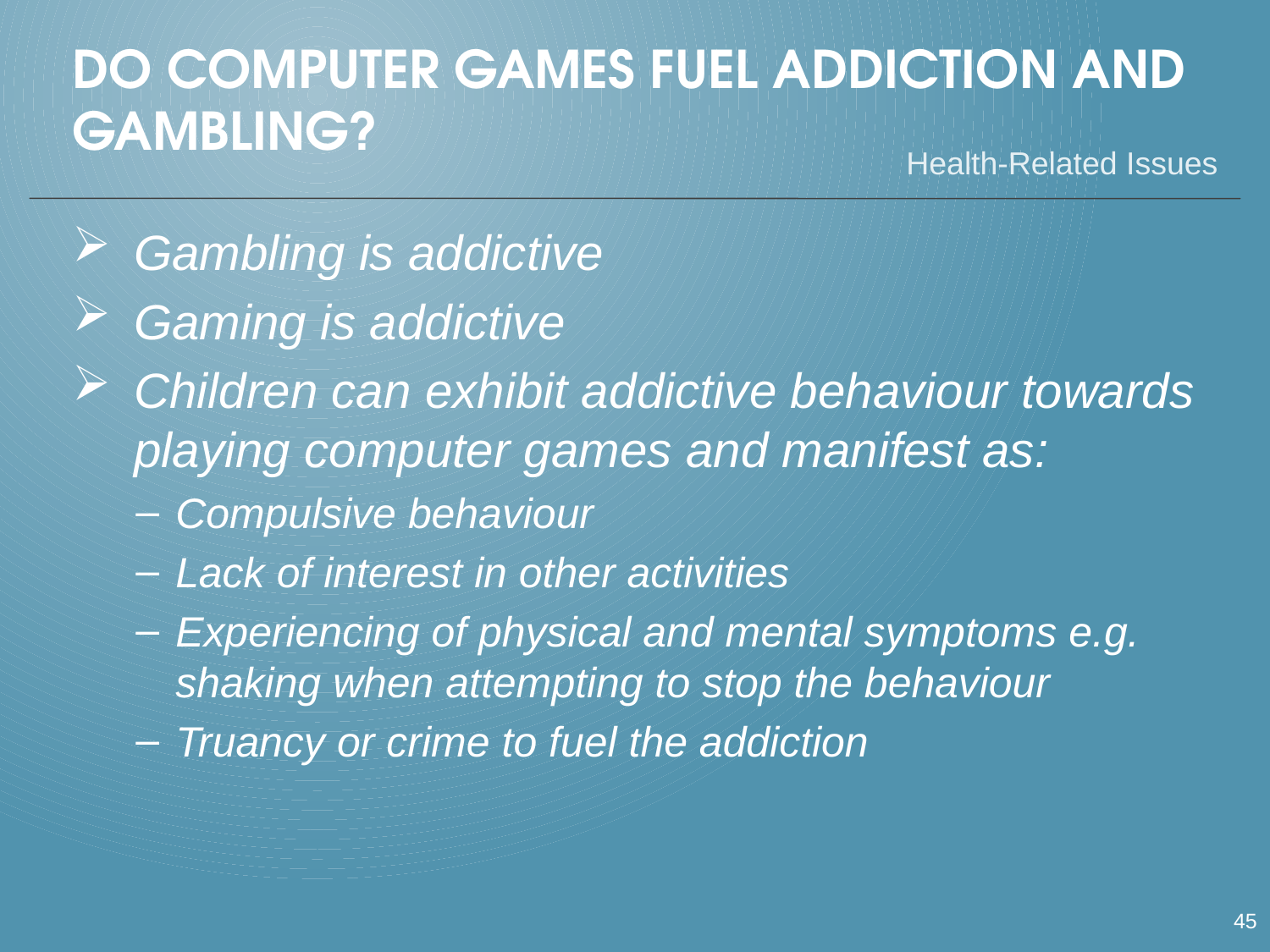

# Do Computer Games Fuel Addiction and Gambling?
Health-Related Issues
Gambling is addictive
Gaming is addictive
Children can exhibit addictive behaviour towards playing computer games and manifest as:
Compulsive behaviour
Lack of interest in other activities
Experiencing of physical and mental symptoms e.g. shaking when attempting to stop the behaviour
Truancy or crime to fuel the addiction

45